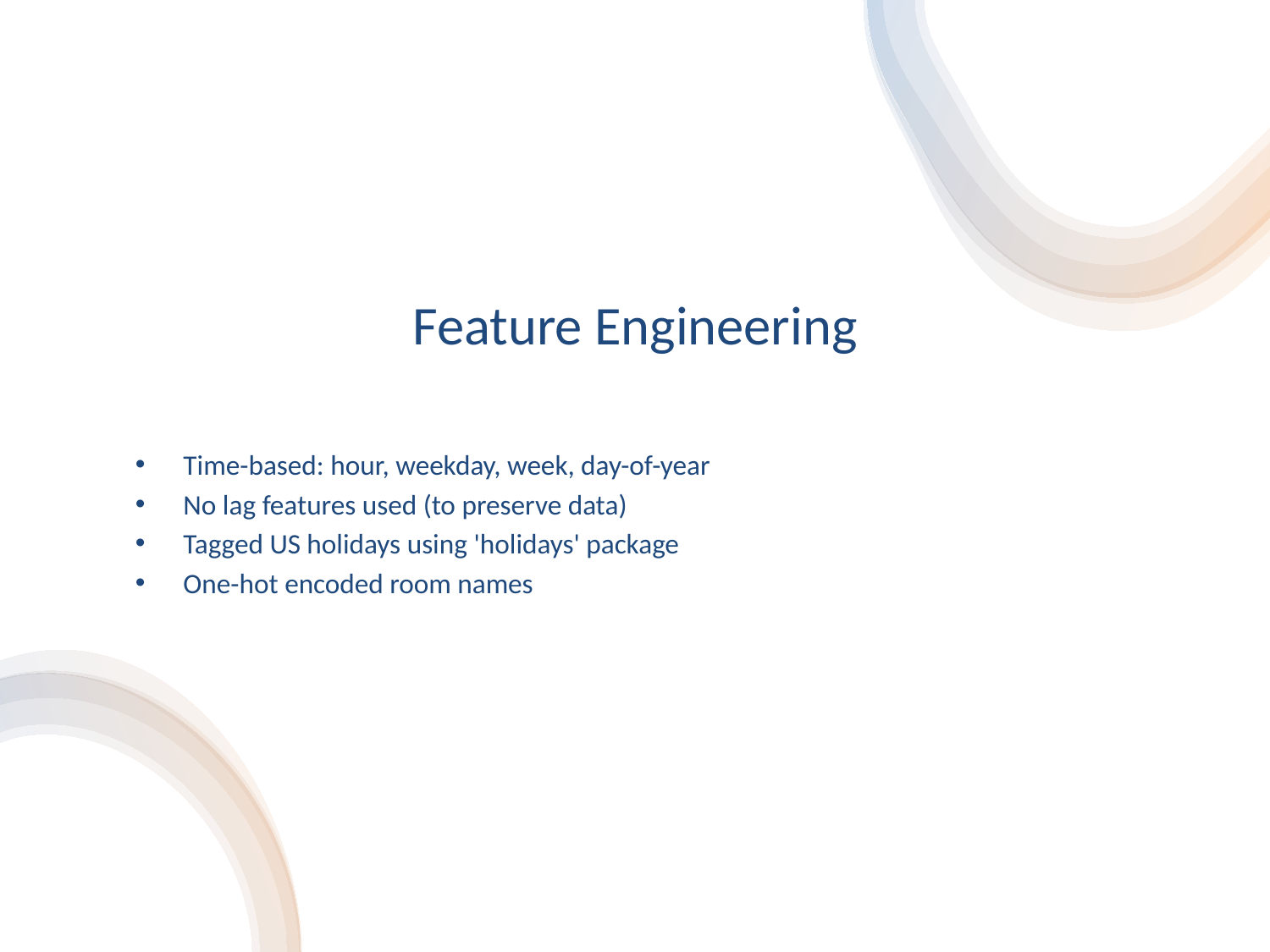

# Feature Engineering

Time-based: hour, weekday, week, day-of-year
No lag features used (to preserve data)
Tagged US holidays using 'holidays' package
One-hot encoded room names